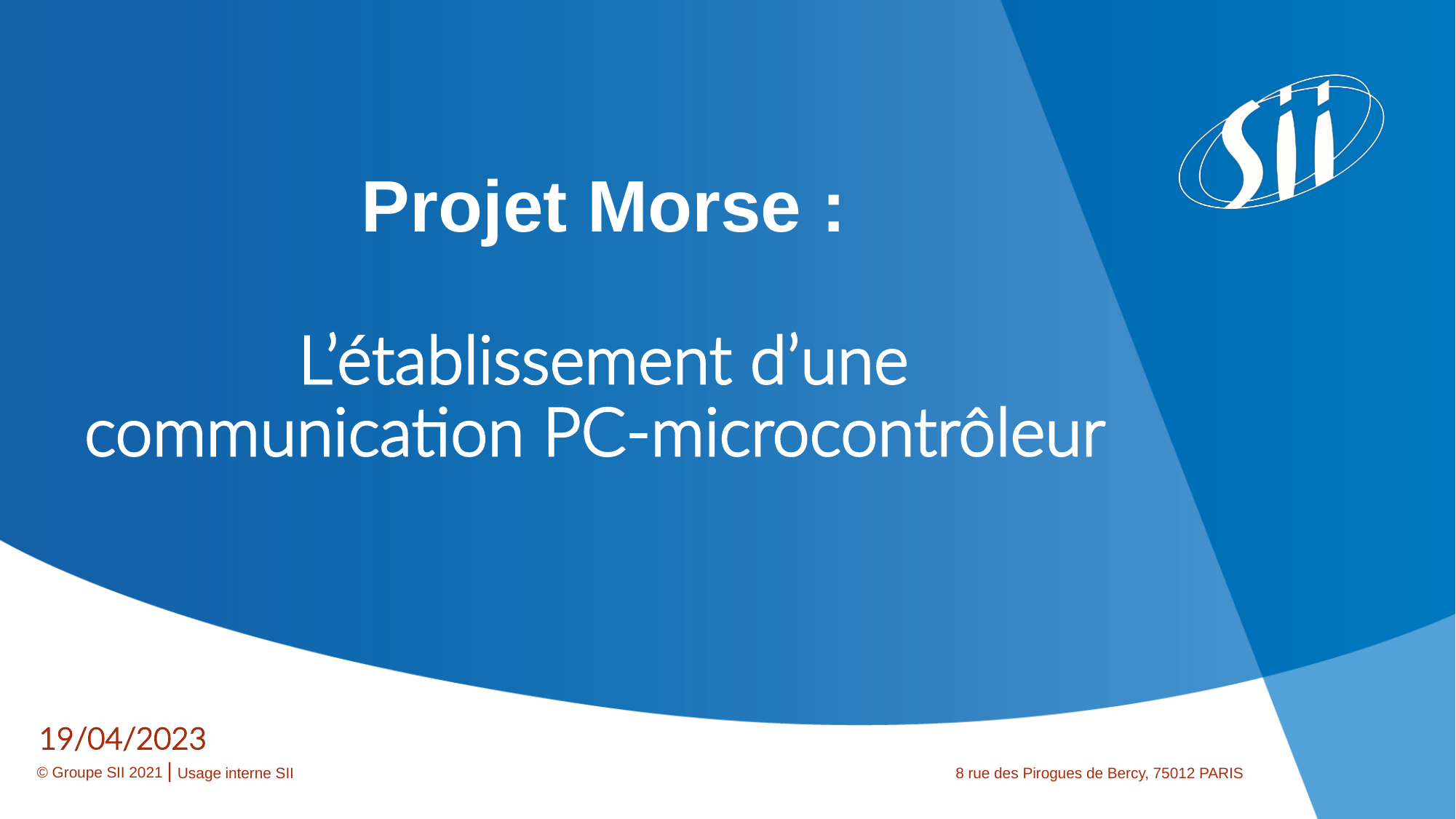

Projet Morse :
L’établissement d’une communication PC-microcontrôleur
19/04/2023